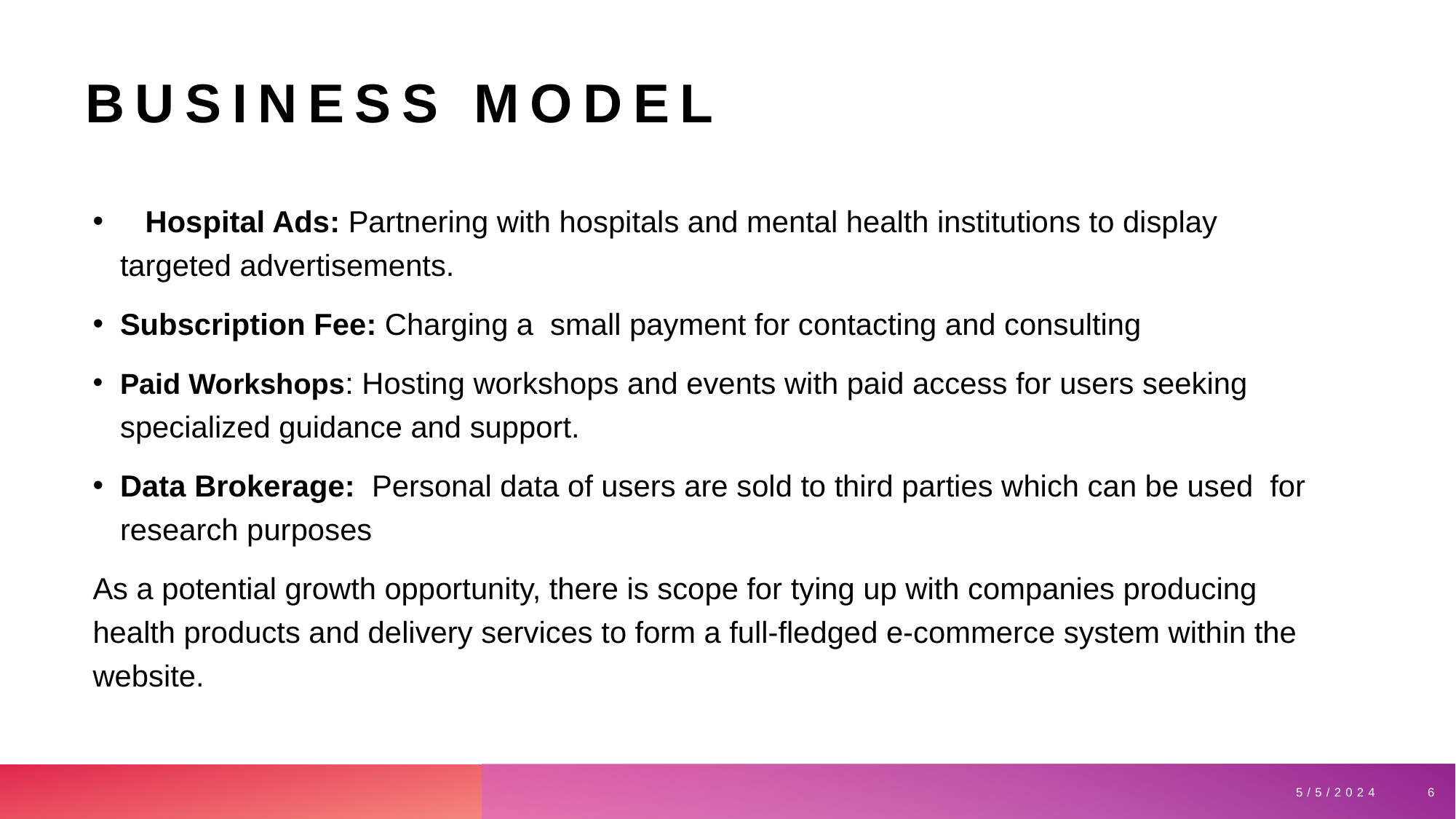

# BUSINESS model

   Hospital Ads: Partnering with hospitals and mental health institutions to display targeted advertisements.
Subscription Fee: Charging a  small payment for contacting and consulting
Paid Workshops: Hosting workshops and events with paid access for users seeking specialized guidance and support.
Data Brokerage:  Personal data of users are sold to third parties which can be used  for research purposes
As a potential growth opportunity, there is scope for tying up with companies producing health products and delivery services to form a full-fledged e-commerce system within the website.

6
5/5/2024